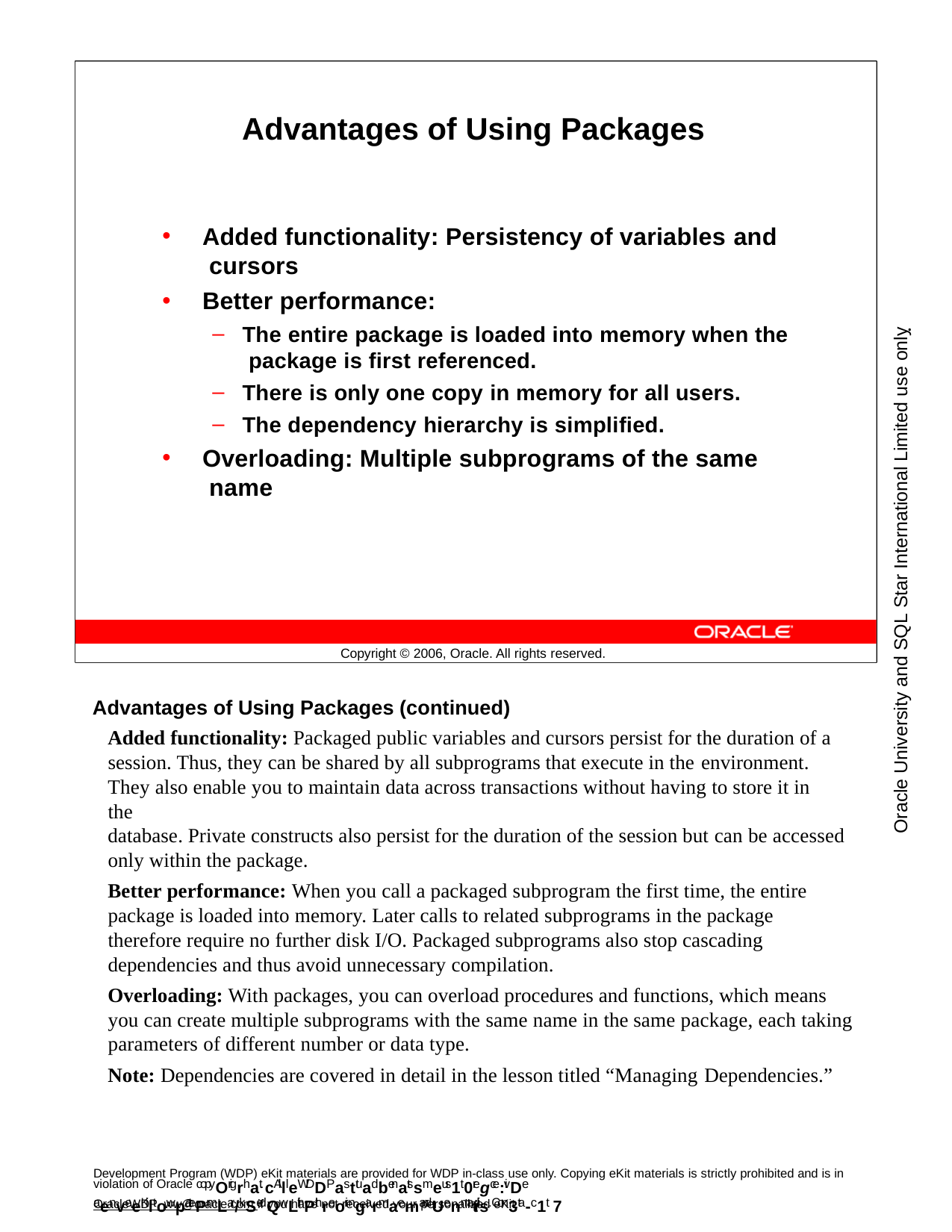

Advantages of Using Packages
Added functionality: Persistency of variables and  cursors
Better performance:
The entire package is loaded into memory when the  package is first referenced.
There is only one copy in memory for all users.
The dependency hierarchy is simplified.
Overloading: Multiple subprograms of the same  name
Oracle University and SQL Star International Limited use onlyฺ
Copyright © 2006, Oracle. All rights reserved.
Advantages of Using Packages (continued)
Added functionality: Packaged public variables and cursors persist for the duration of a  session. Thus, they can be shared by all subprograms that execute in the environment.
They also enable you to maintain data across transactions without having to store it in the
database. Private constructs also persist for the duration of the session but can be accessed  only within the package.
Better performance: When you call a packaged subprogram the first time, the entire  package is loaded into memory. Later calls to related subprograms in the package  therefore require no further disk I/O. Packaged subprograms also stop cascading  dependencies and thus avoid unnecessary compilation.
Overloading: With packages, you can overload procedures and functions, which means  you can create multiple subprograms with the same name in the same package, each taking  parameters of different number or data type.
Note: Dependencies are covered in detail in the lesson titled “Managing Dependencies.”
Development Program (WDP) eKit materials are provided for WDP in-class use only. Copying eKit materials is strictly prohibited and is in
violation of Oracle copyOrigrhat. cAllleWDDPasttuadbenatssmeus1t 0regce:ivDe aenveeKiltowpatePrmLar/kSedQwLithPthreoir ngarmaemandUenmaitils. Con3ta-c1t 7
OracleWDP_ww@oracle.com if you have not received your personalized eKit.